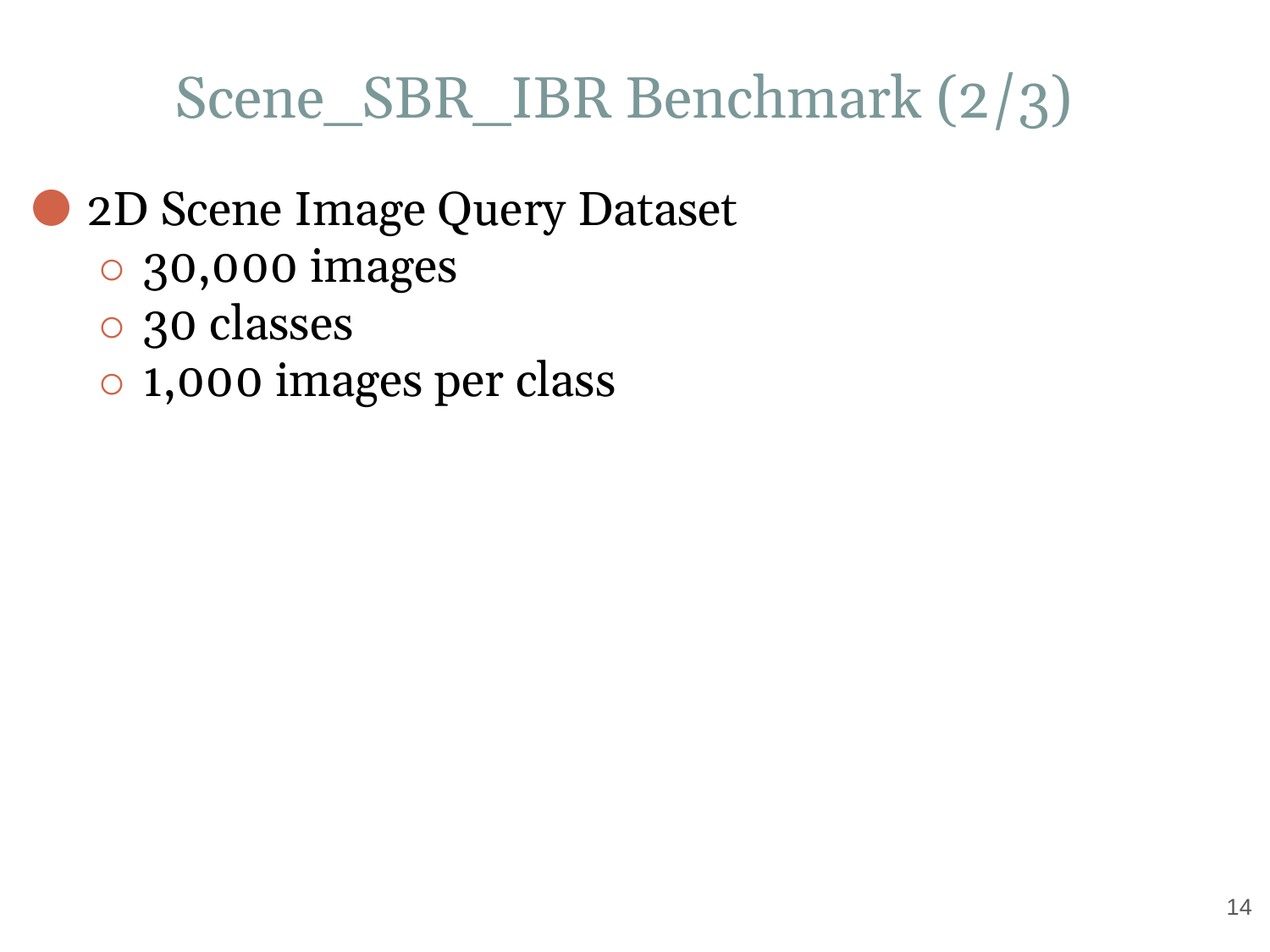

Scene_SBR_IBR Benchmark (2/3)
2D Scene Image Query Dataset
30,000 images
30 classes
1,000 images per class

14